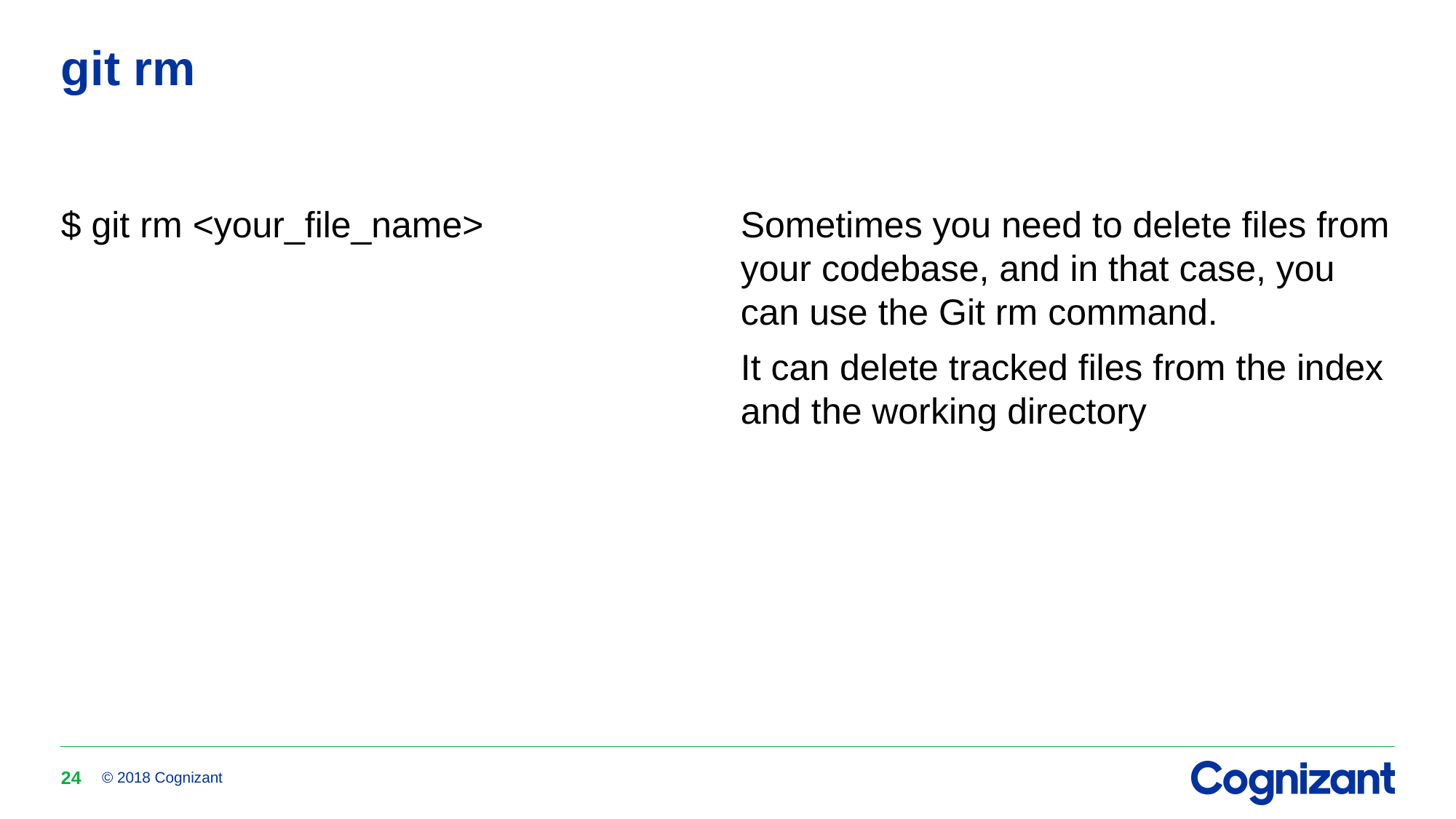

# git rm
$ git rm <your_file_name>
Sometimes you need to delete files from your codebase, and in that case, you can use the Git rm command.
It can delete tracked files from the index and the working directory

24
© 2018 Cognizant